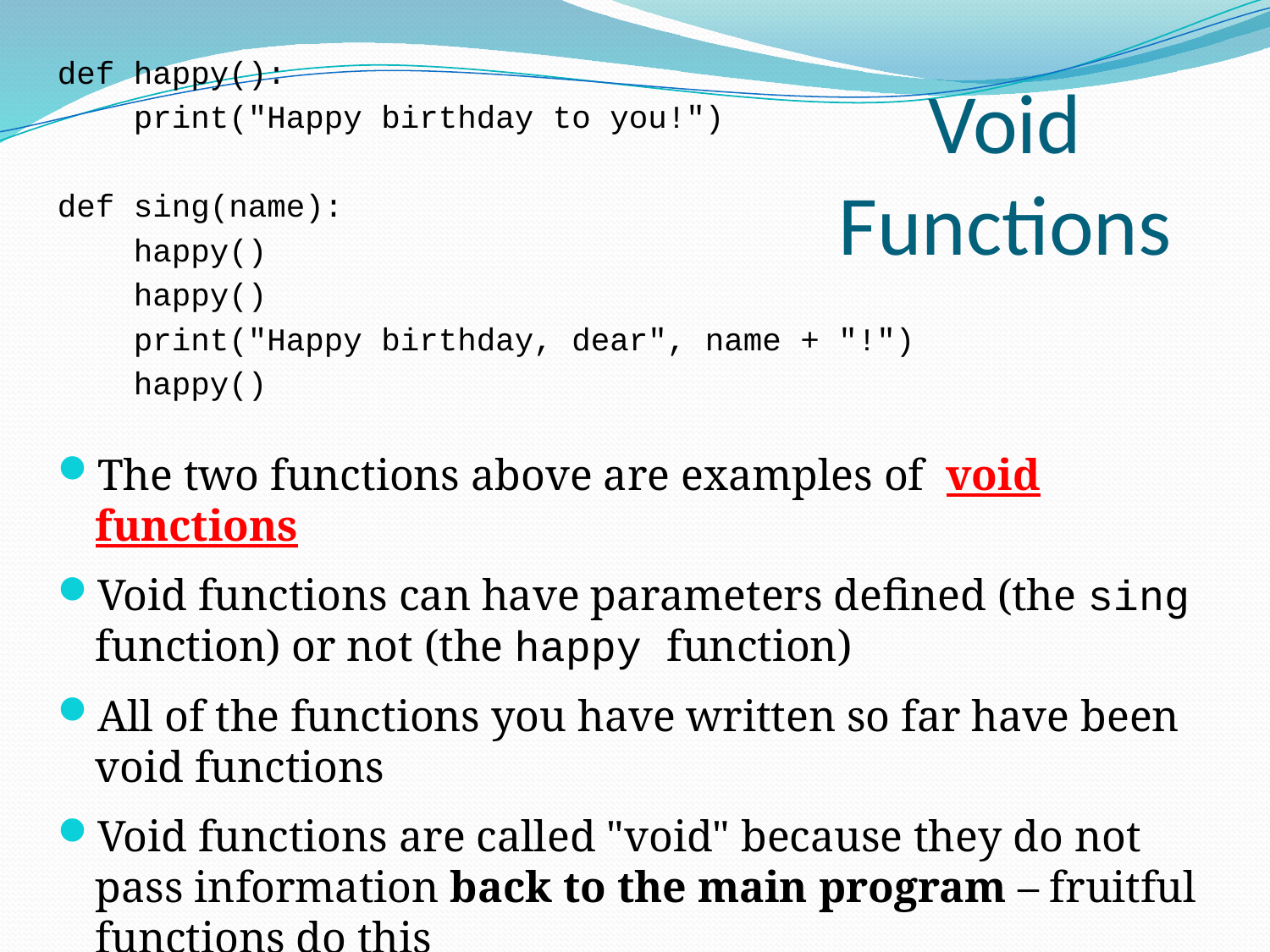

def happy():
    print("Happy birthday to you!")

def sing(name):
    happy()
    happy()
    print("Happy birthday, dear", name + "!")
    happy()
The two functions above are examples of  void functions
Void functions can have parameters defined (the sing function) or not (the happy function)
All of the functions you have written so far have been void functions
Void functions are called "void" because they do not pass information back to the main program – fruitful functions do this

# Void Functions